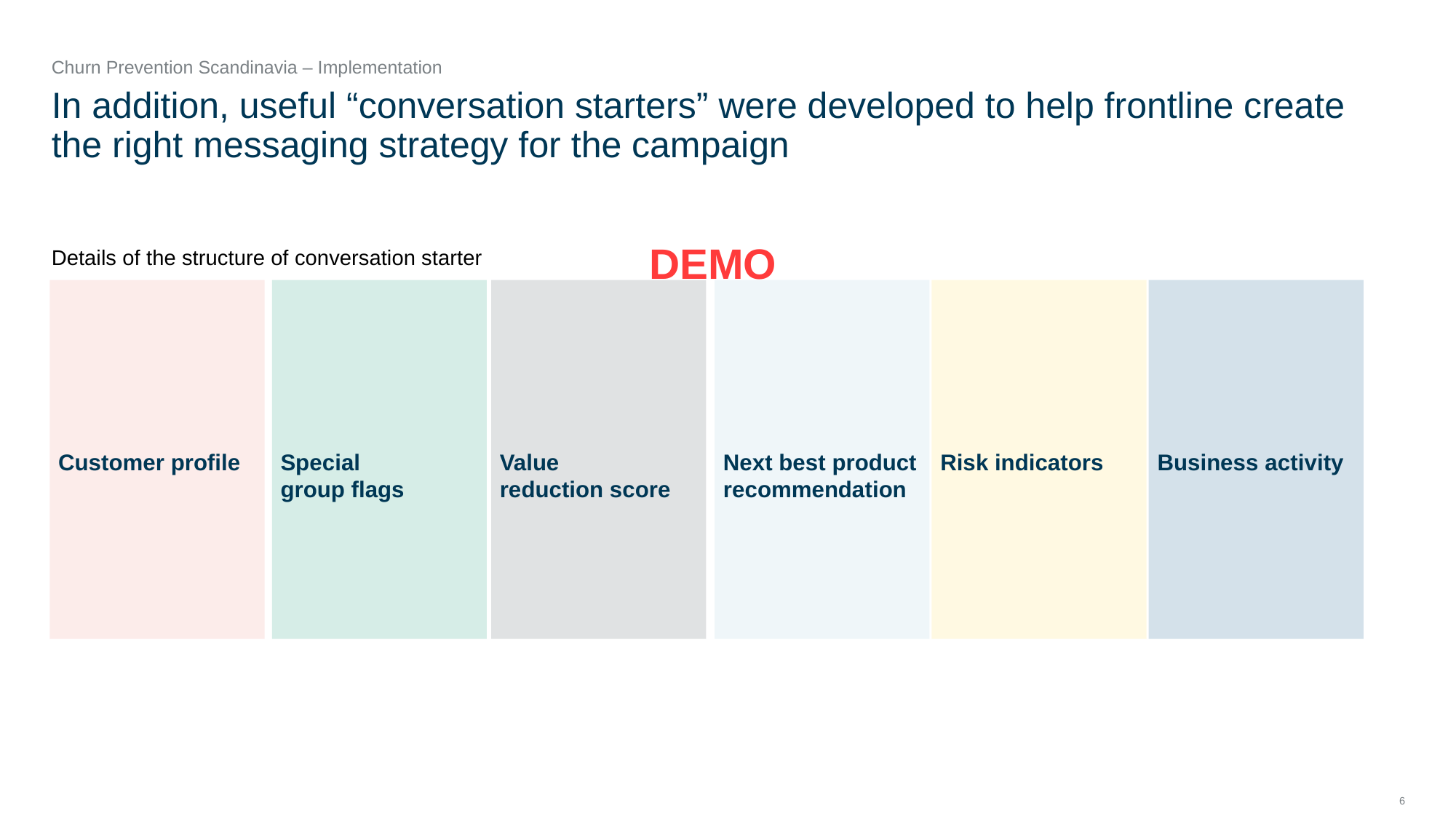

Churn Prevention Scandinavia – Implementation

# In addition, useful “conversation starters” were developed to help frontline create the right messaging strategy for the campaign

DEMO
Details of the structure of conversation starter
Customer profile
Special
group flags
Value
reduction score
Next best product recommendation
Risk indicators
Business activity